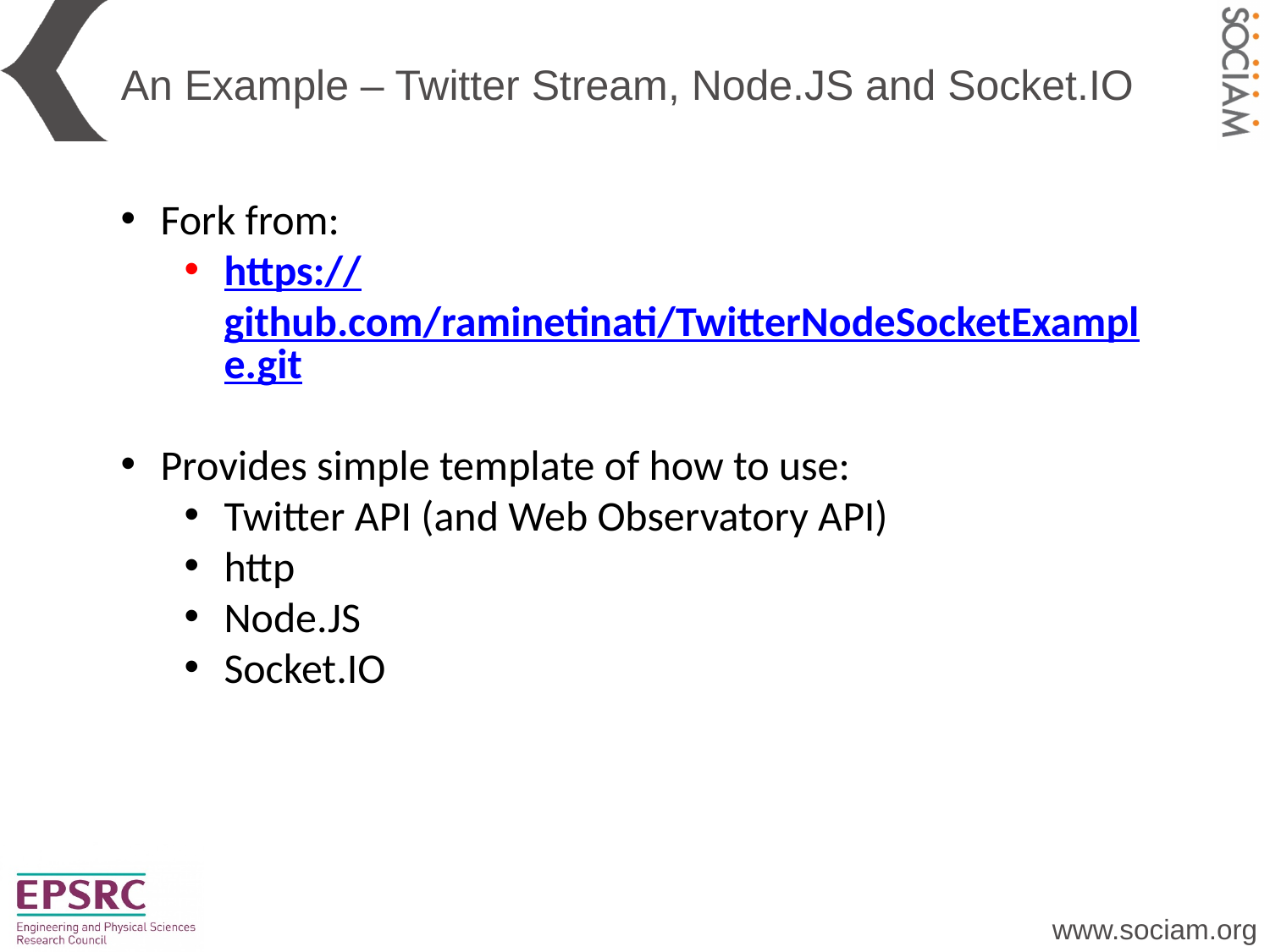

# An Example – Twitter Stream, Node.JS and Socket.IO
Fork from:
https://github.com/raminetinati/TwitterNodeSocketExample.git

Provides simple template of how to use:
Twitter API (and Web Observatory API)
http
Node.JS
Socket.IO